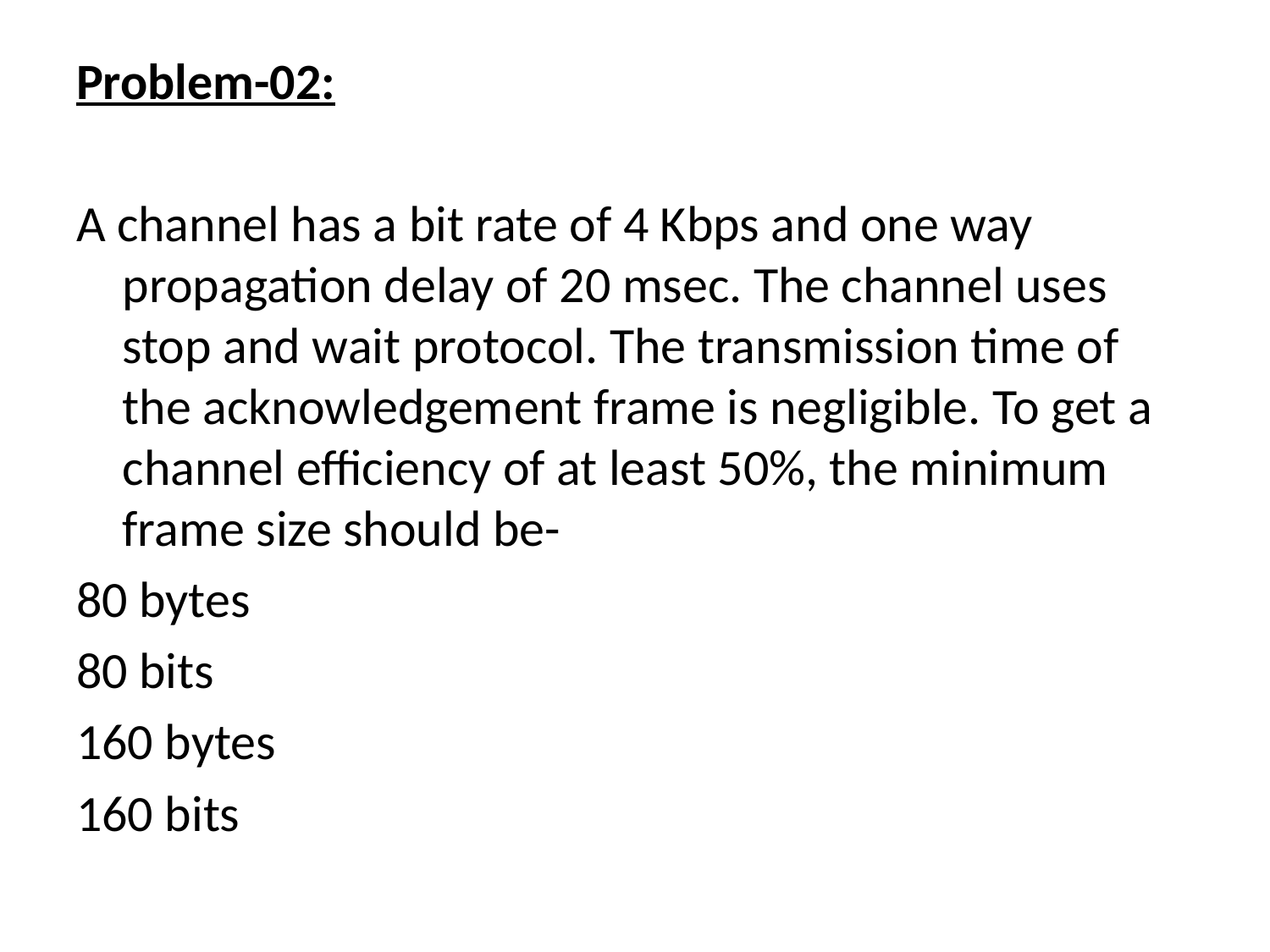

Problem-02:

A channel has a bit rate of 4 Kbps and one way propagation delay of 20 msec. The channel uses stop and wait protocol. The transmission time of the acknowledgement frame is negligible. To get a channel efficiency of at least 50%, the minimum frame size should be-
80 bytes
80 bits
160 bytes
160 bits